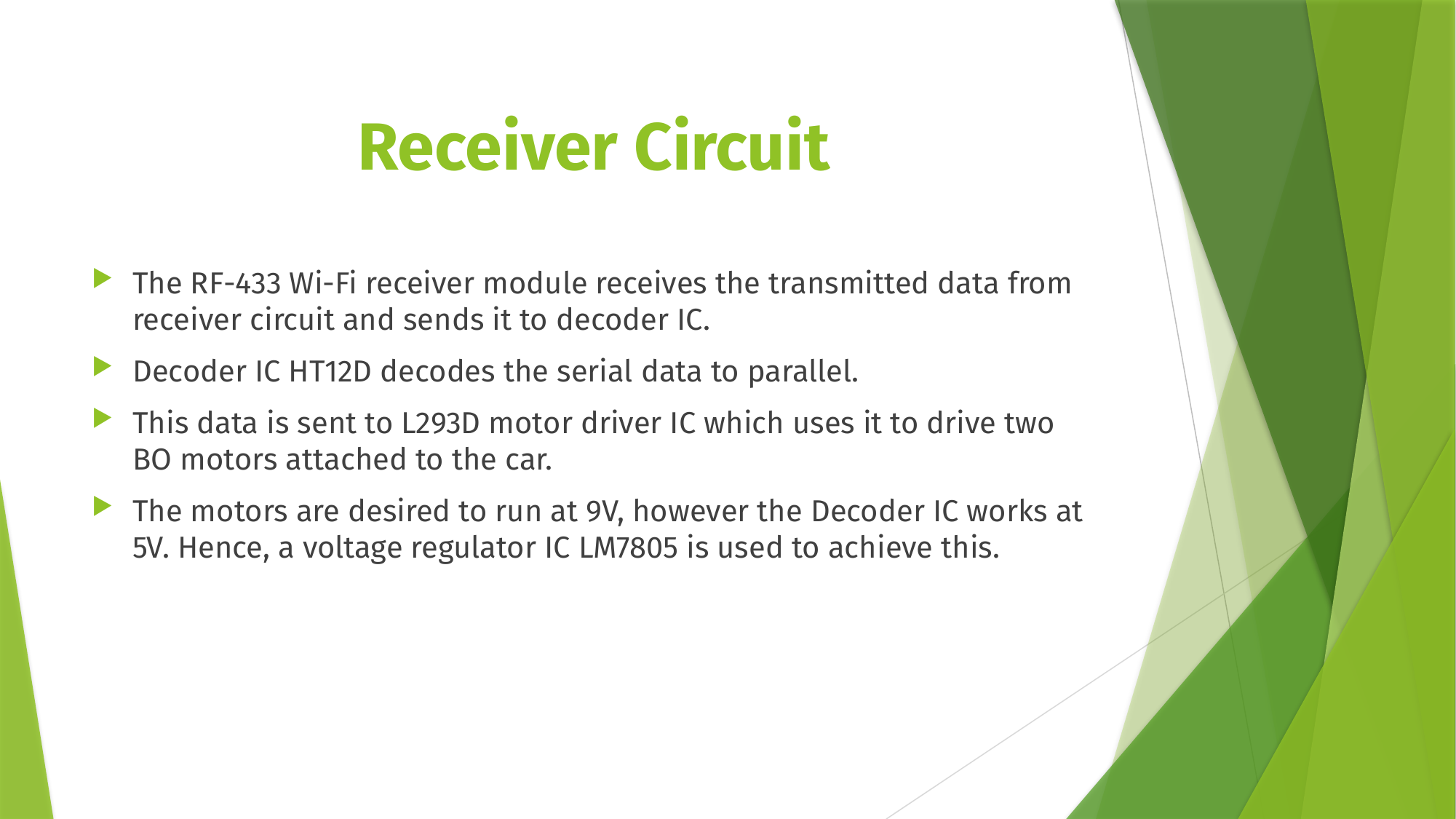

# Receiver Circuit
The RF-433 Wi-Fi receiver module receives the transmitted data from receiver circuit and sends it to decoder IC.
Decoder IC HT12D decodes the serial data to parallel.
This data is sent to L293D motor driver IC which uses it to drive two BO motors attached to the car.
The motors are desired to run at 9V, however the Decoder IC works at 5V. Hence, a voltage regulator IC LM7805 is used to achieve this.